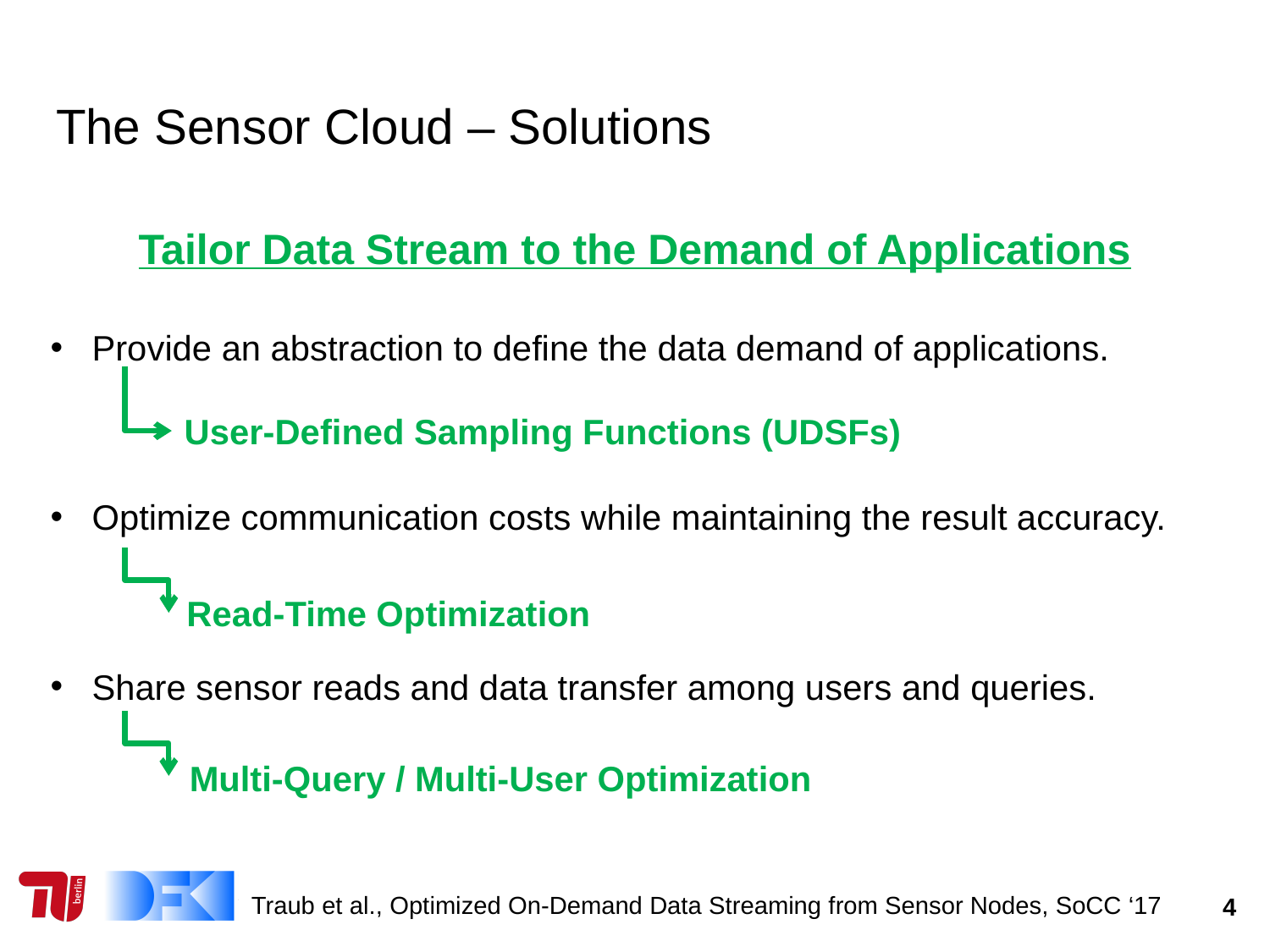

# The Sensor Cloud – Solutions
Tailor Data Stream to the Demand of Applications

Provide an abstraction to define the data demand of applications.

Optimize communication costs while maintaining the result accuracy.

Share sensor reads and data transfer among users and queries.

User-Defined Sampling Functions (UDSFs)
Read-Time Optimization
Multi-Query / Multi-User Optimization
4